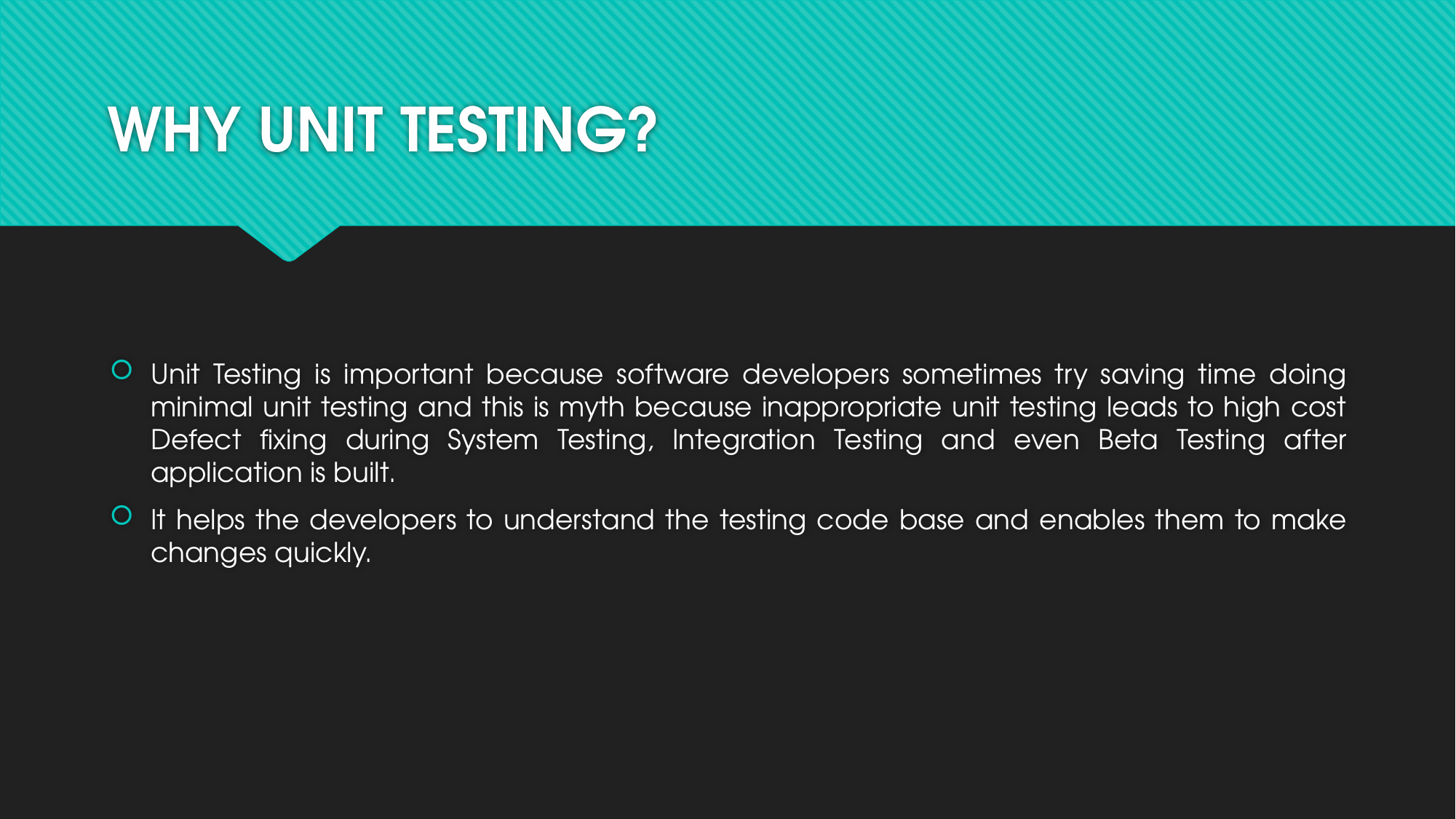

# WHY UNIT TESTING?
Unit Testing is important because software developers sometimes try saving time doing minimal unit testing and this is myth because inappropriate unit testing leads to high cost Defect fixing during System Testing, Integration Testing and even Beta Testing after application is built.
It helps the developers to understand the testing code base and enables them to make changes quickly.